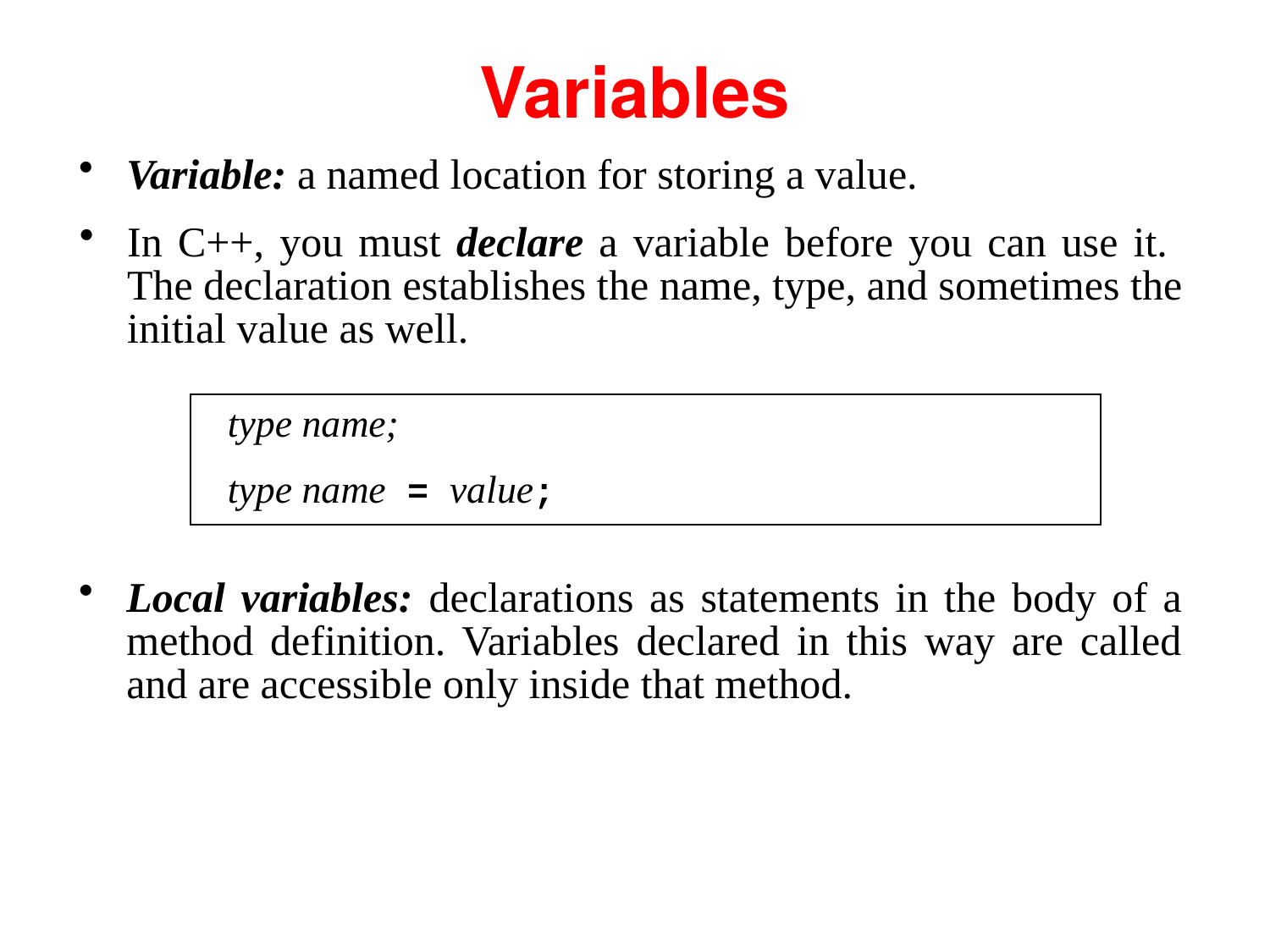

# Variables
Variable: a named location for storing a value.
In C++, you must declare a variable before you can use it.  The declaration establishes the name, type, and sometimes the initial value as well.

type name;
type name = value;

Local variables: declarations as statements in the body of a method definition. Variables declared in this way are called and are accessible only inside that method.